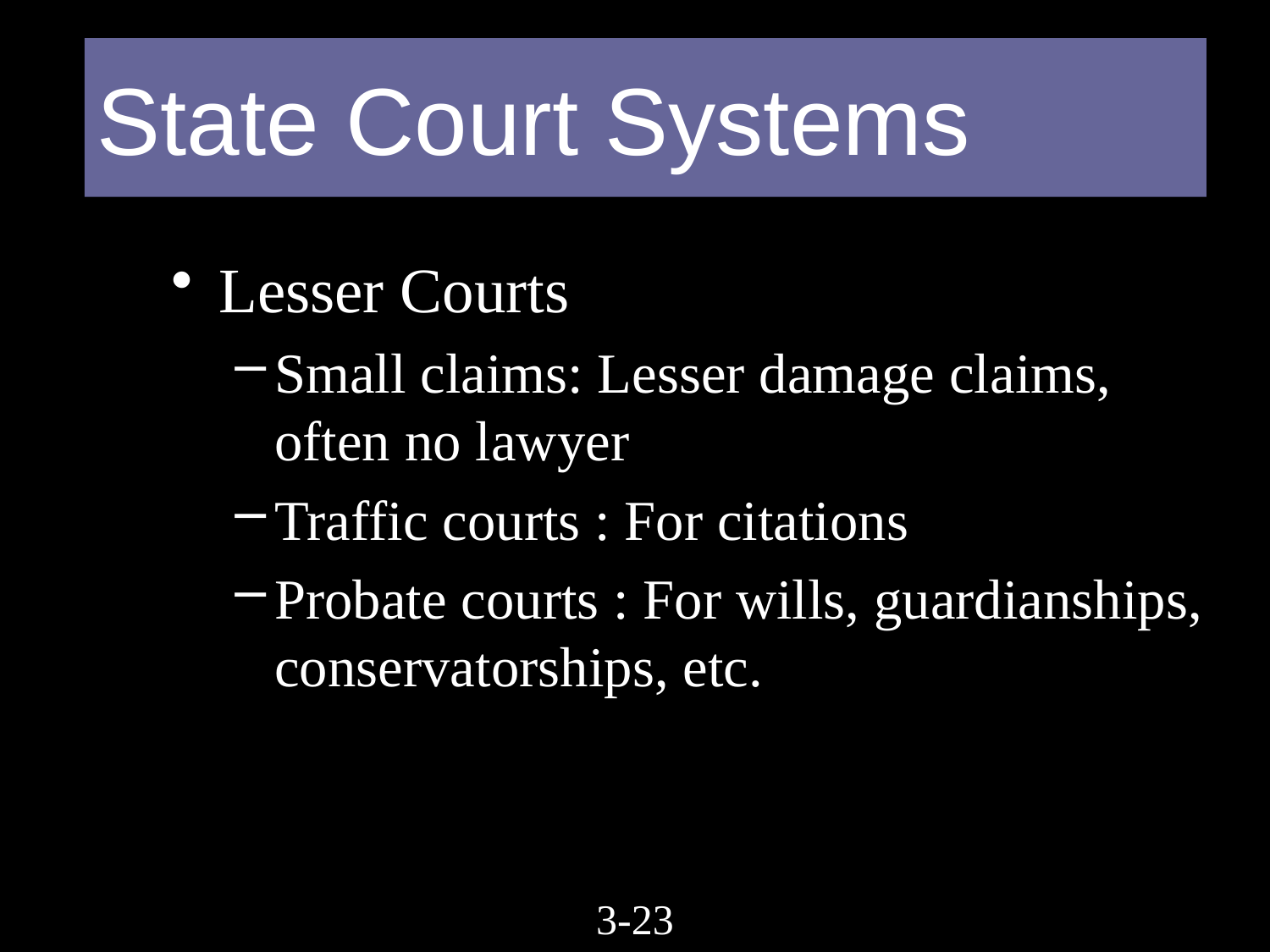

# State Court Systems
Lesser Courts
Small claims: Lesser damage claims, often no lawyer
Traffic courts : For citations
Probate courts : For wills, guardianships, conservatorships, etc.

3-23